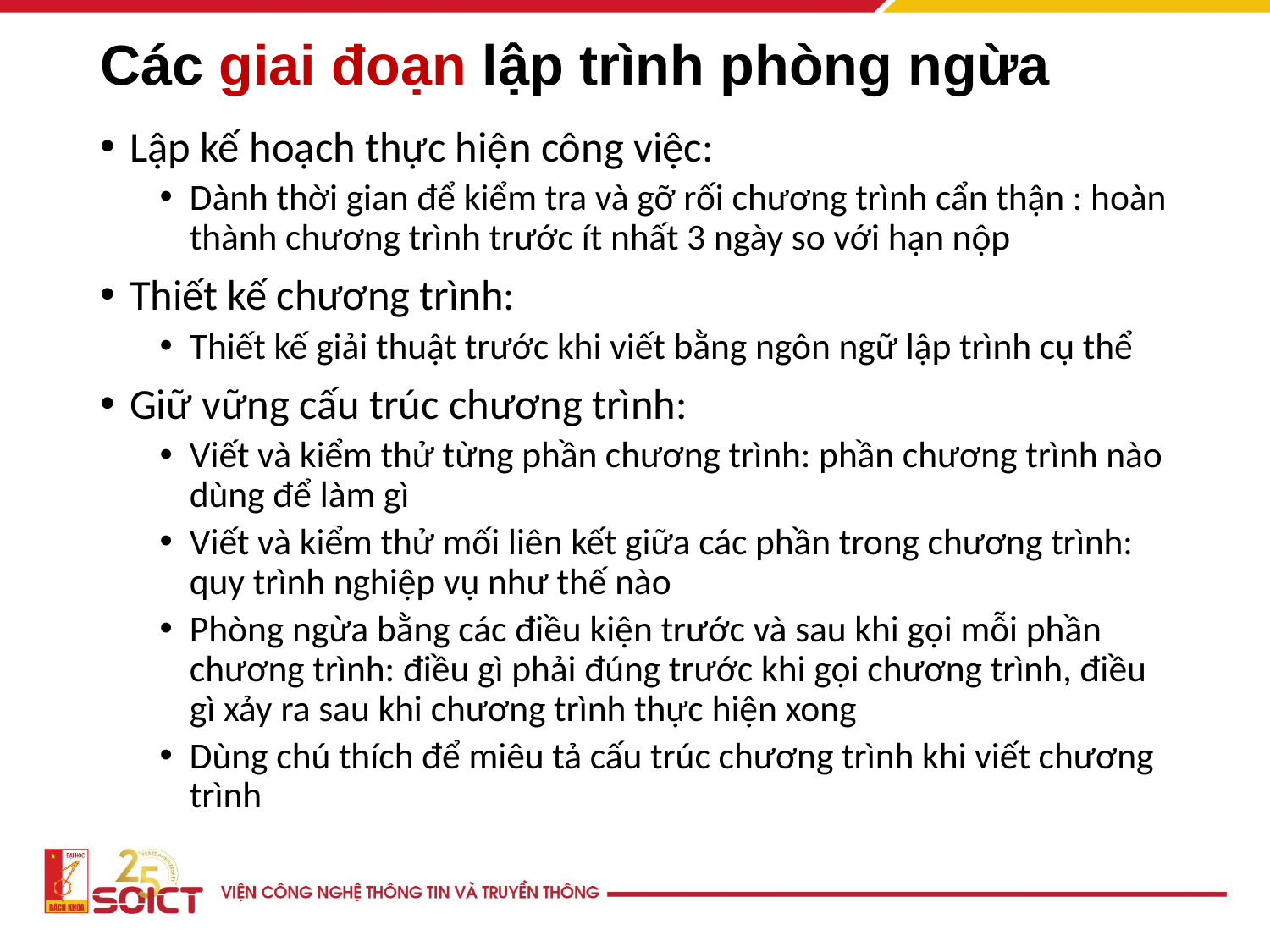

# Các giai đoạn lập trình phòng ngừa
Lập kế hoạch thực hiện công việc:
Dành thời gian để kiểm tra và gỡ rối chương trình cẩn thận : hoàn thành chương trình trước ít nhất 3 ngày so với hạn nộp
Thiết kế chương trình:
Thiết kế giải thuật trước khi viết bằng ngôn ngữ lập trình cụ thể
Giữ vững cấu trúc chương trình:
Viết và kiểm thử từng phần chương trình: phần chương trình nào dùng để làm gì
Viết và kiểm thử mối liên kết giữa các phần trong chương trình: quy trình nghiệp vụ như thế nào
Phòng ngừa bằng các điều kiện trước và sau khi gọi mỗi phần chương trình: điều gì phải đúng trước khi gọi chương trình, điều gì xảy ra sau khi chương trình thực hiện xong
Dùng chú thích để miêu tả cấu trúc chương trình khi viết chương trình